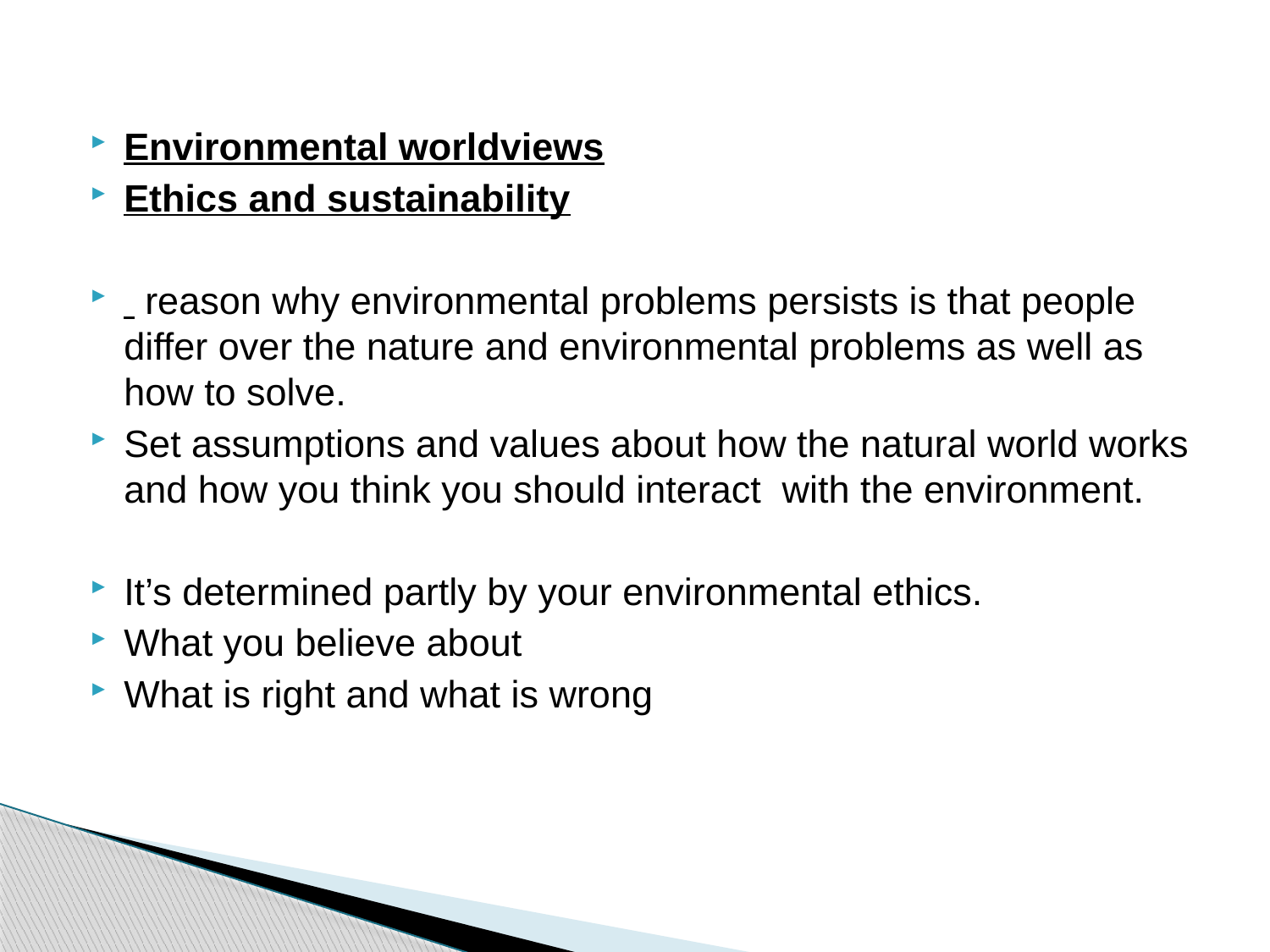

Environmental worldviews
Ethics and sustainability

  reason why environmental problems persists is that people differ over the nature and environmental problems as well as how to solve.
Set assumptions and values about how the natural world works and how you think you should interact  with the environment.

It’s determined partly by your environmental ethics.
What you believe about
What is right and what is wrong